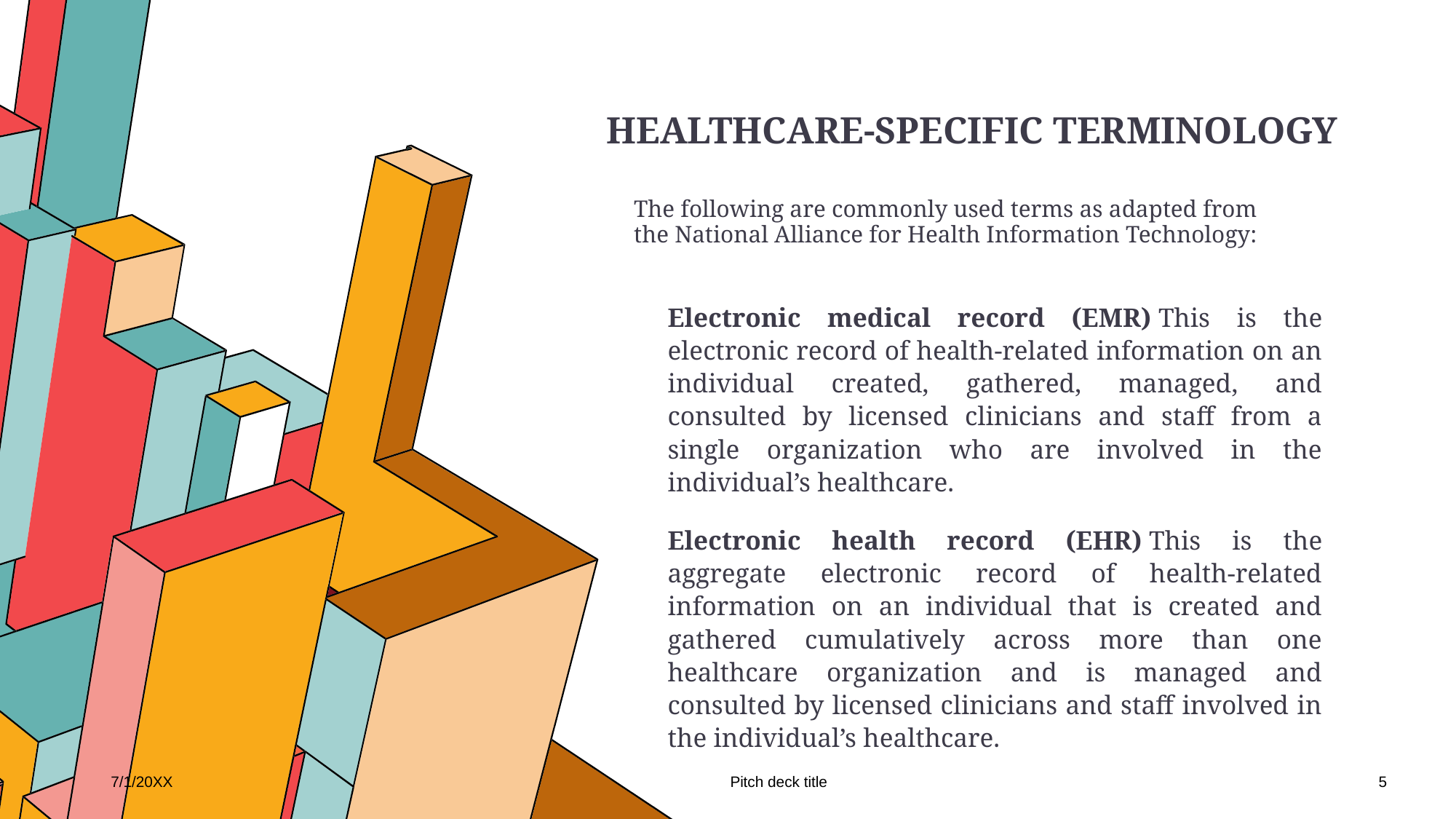

# Healthcare-Specific Terminology
The following are commonly used terms as adapted from the National Alliance for Health Information Technology:
Electronic medical record (EMR) This is the electronic record of health-related information on an individual created, gathered, managed, and consulted by licensed clinicians and staff from a single organization who are involved in the individual’s healthcare.
Electronic health record (EHR) This is the aggregate electronic record of health-related information on an individual that is created and gathered cumulatively across more than one healthcare organization and is managed and consulted by licensed clinicians and staff involved in the individual’s healthcare.

7/1/20XX
Pitch deck title
5